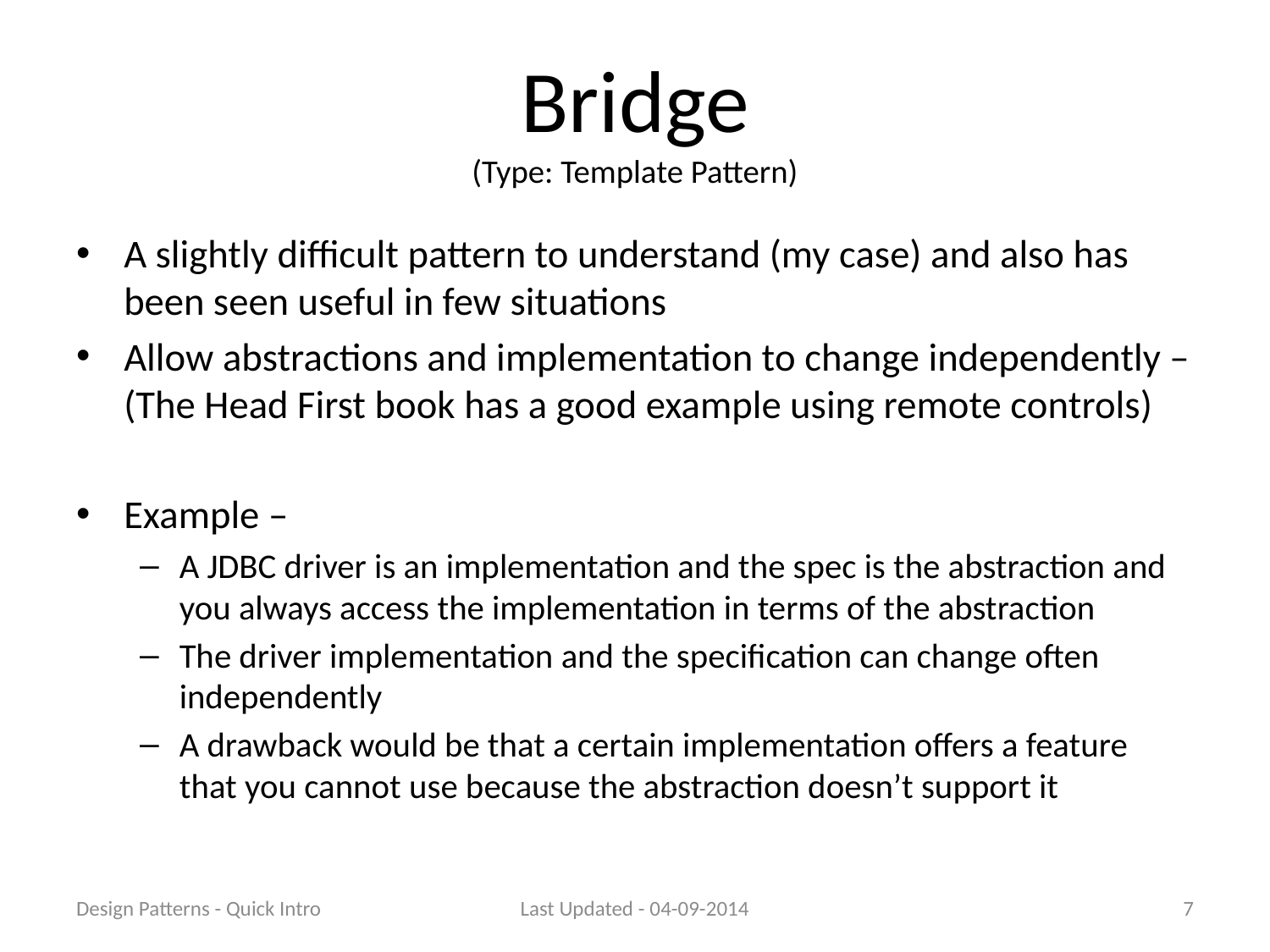

# Bridge (Type: Template Pattern)
A slightly difficult pattern to understand (my case) and also has been seen useful in few situations
Allow abstractions and implementation to change independently – (The Head First book has a good example using remote controls)

Example –
A JDBC driver is an implementation and the spec is the abstraction and you always access the implementation in terms of the abstraction
The driver implementation and the specification can change often independently
A drawback would be that a certain implementation offers a feature that you cannot use because the abstraction doesn’t support it
Design Patterns - Quick Intro
Last Updated - 04-09-2014
7